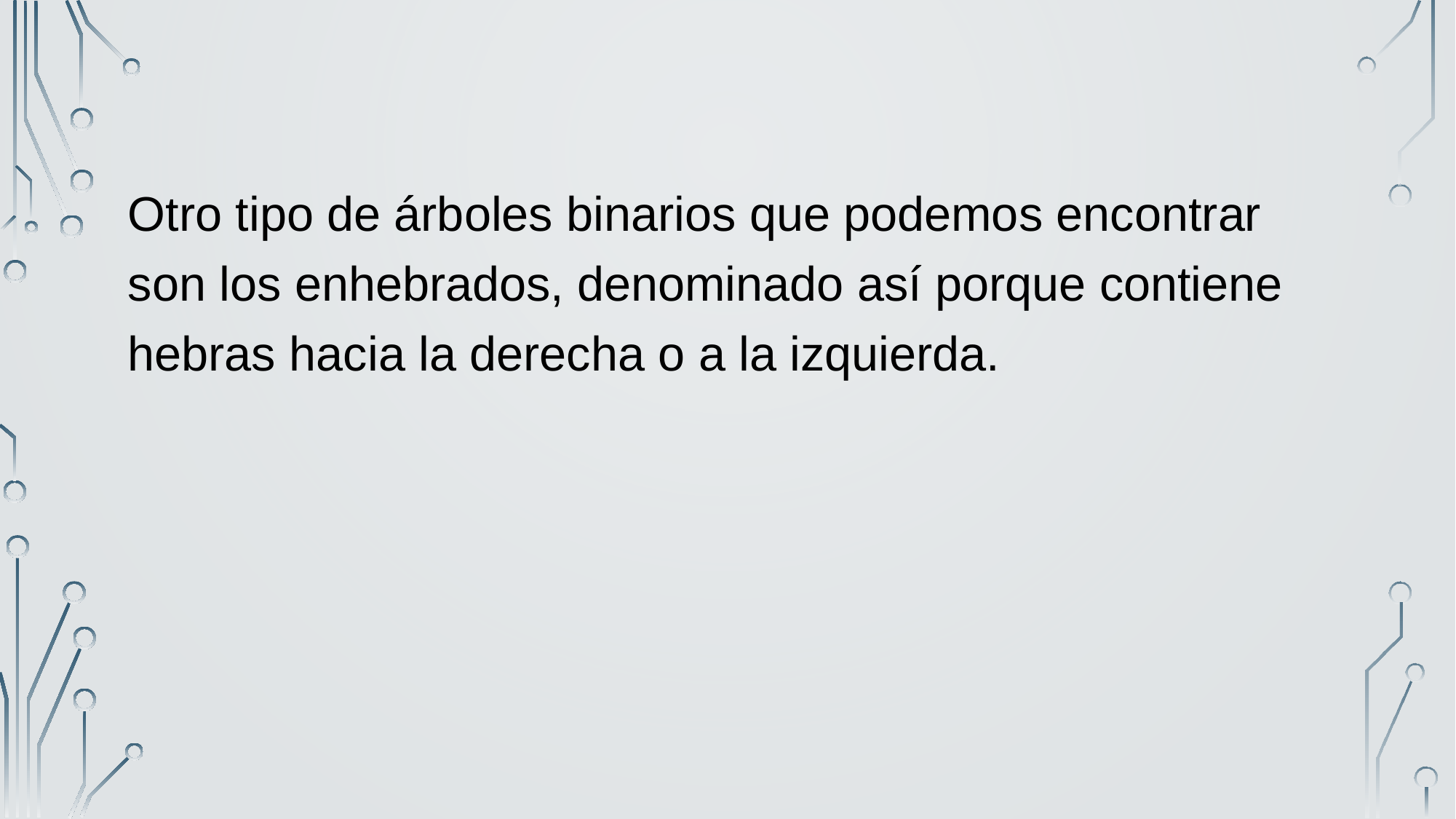

Otro tipo de árboles binarios que podemos encontrar son los enhebrados, denominado así porque contiene hebras hacia la derecha o a la izquierda.